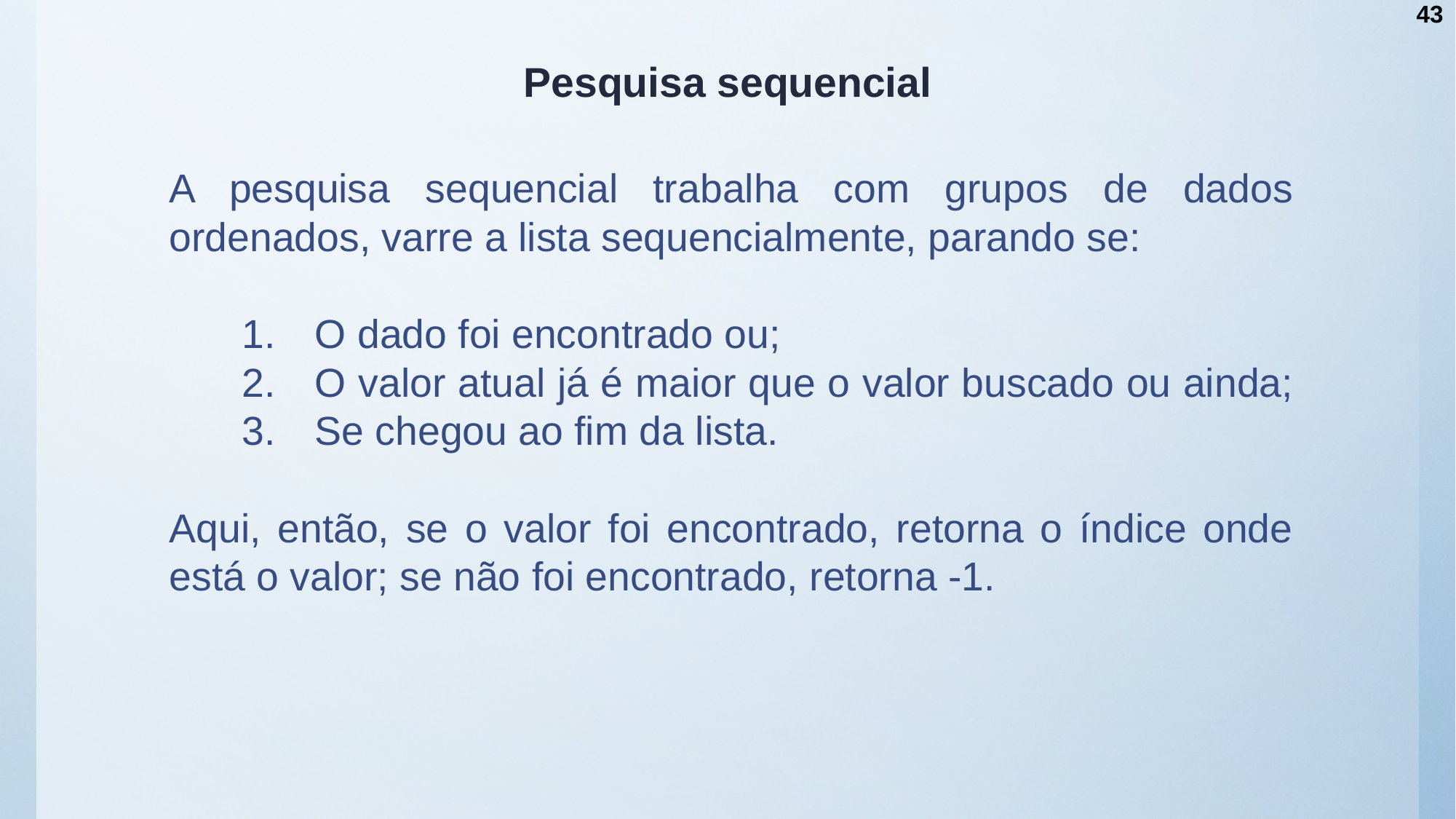

43
# Pesquisa sequencial
A pesquisa sequencial trabalha com grupos de dados ordenados, varre a lista sequencialmente, parando se:

O dado foi encontrado ou;
O valor atual já é maior que o valor buscado ou ainda;
Se chegou ao fim da lista.

Aqui, então, se o valor foi encontrado, retorna o índice onde está o valor; se não foi encontrado, retorna -1.